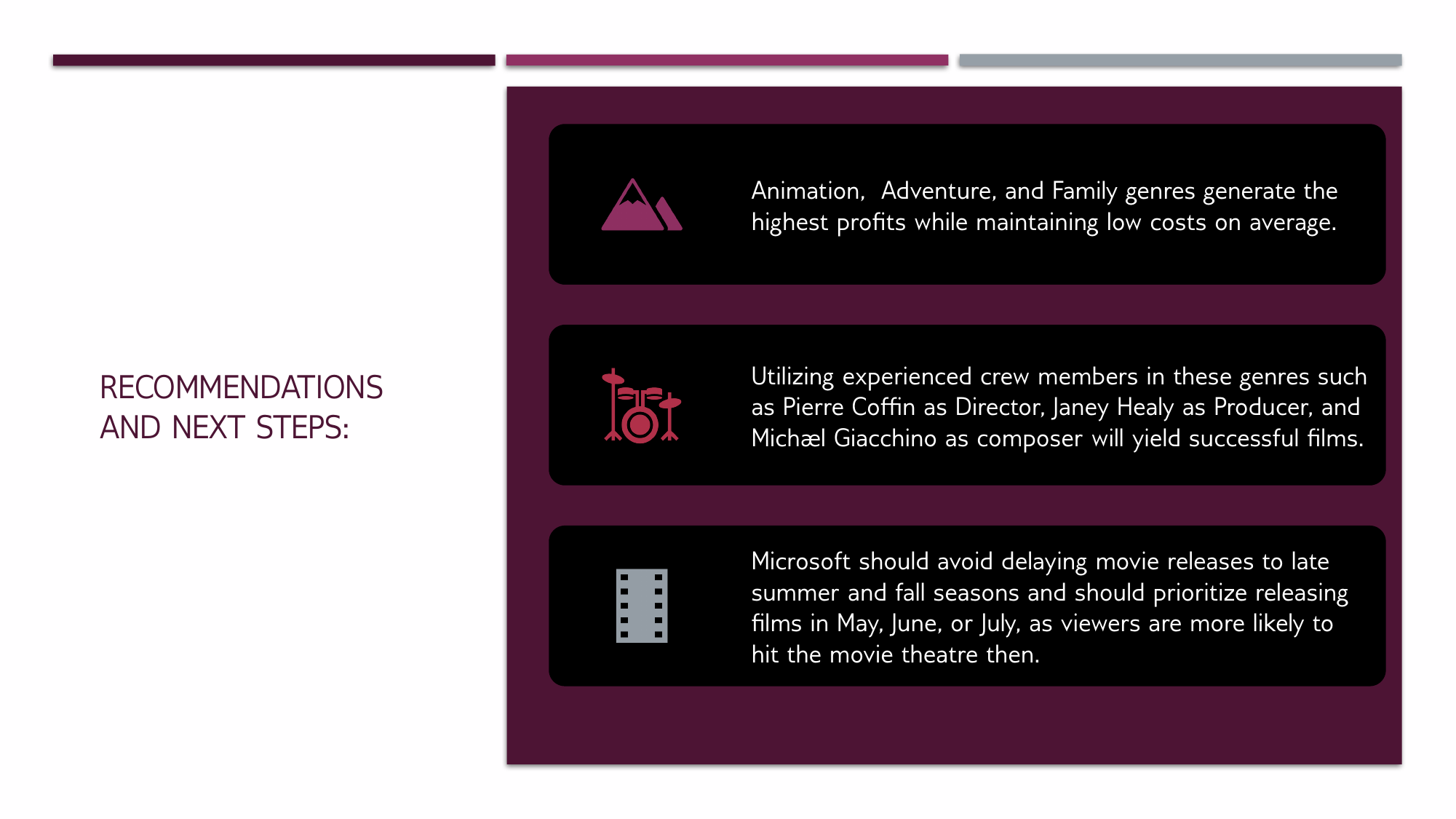

# Recommendations and next steps:
Animation,  Adventure, and Family genres generate the highest profits while maintaining low costs on average.
Utilizing experienced crew members in these genres such as Pierre Coffin as Director, Janey Healy as Producer, and Michael Giacchino as composer will yield successful films.
Microsoft should avoid delaying movie releases to late summer and fall seasons and should prioritize releasing films in May, June, or July, as viewers are more likely to hit the movie theatre then.